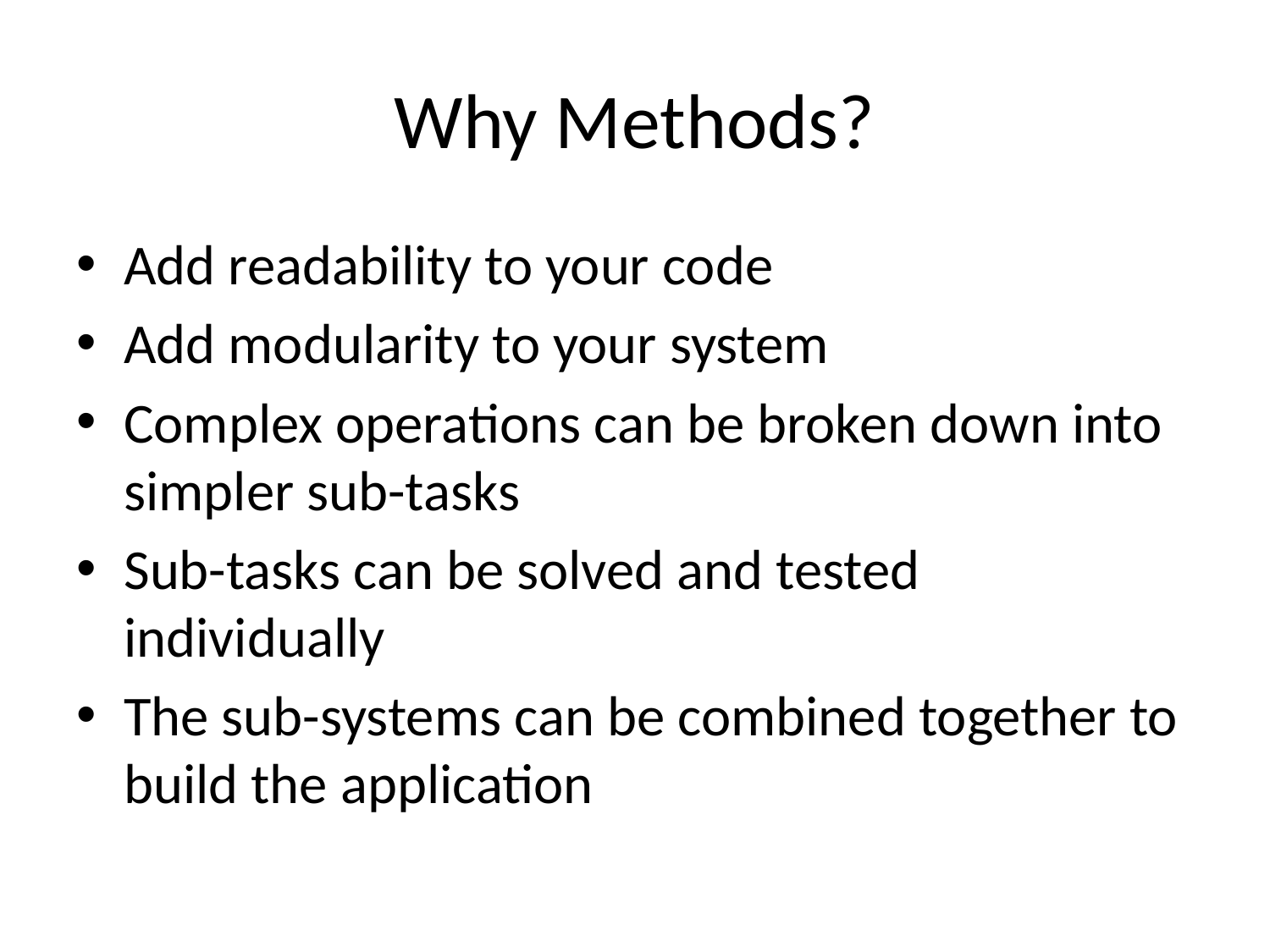

# Why Methods?
Add readability to your code
Add modularity to your system
Complex operations can be broken down into simpler sub-tasks
Sub-tasks can be solved and tested individually
The sub-systems can be combined together to build the application